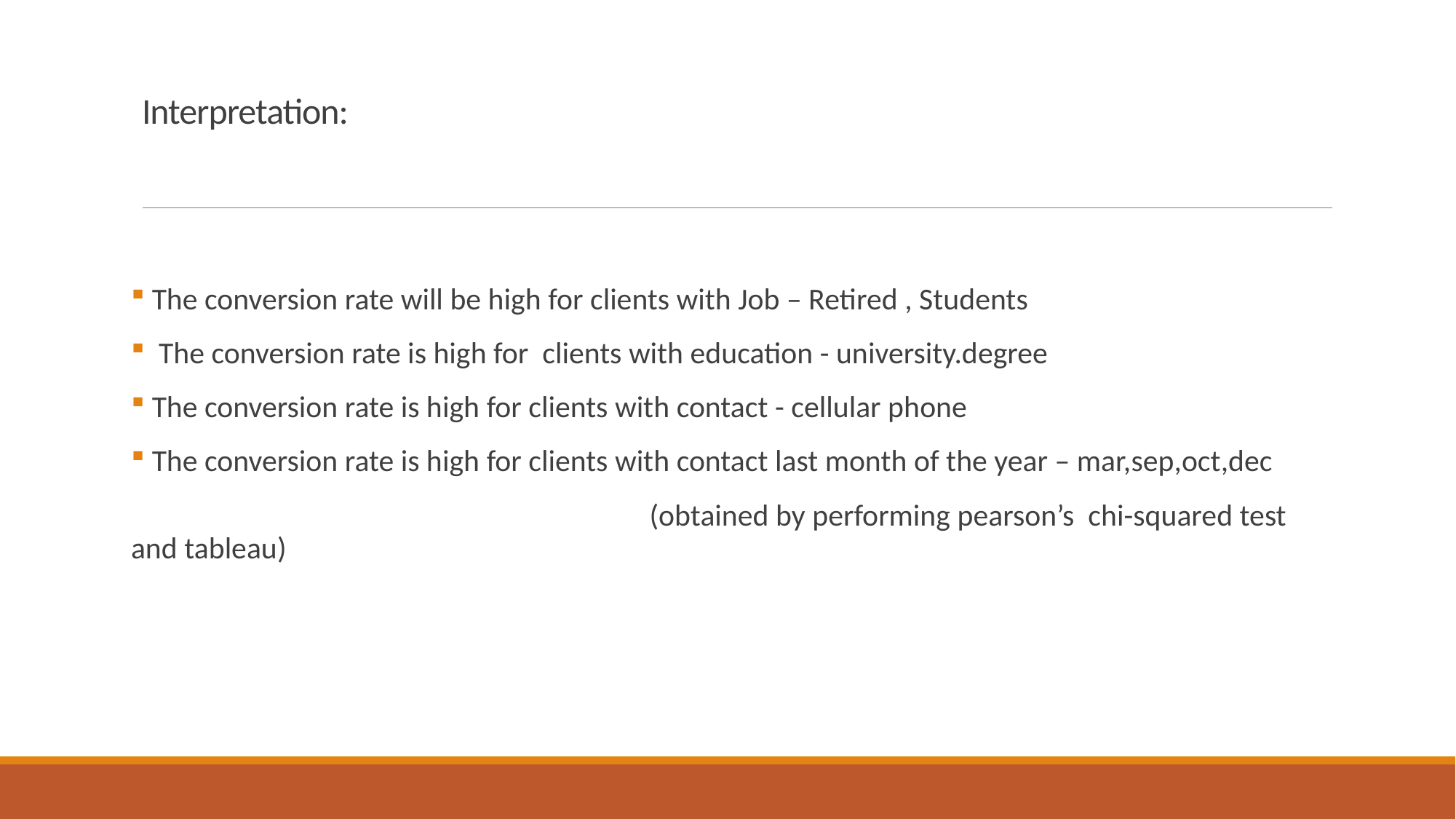

# Interpretation:

 The conversion rate will be high for clients with Job – Retired , Students
  The conversion rate is high for  clients with education - university.degree
 The conversion rate is high for clients with contact - cellular phone
 The conversion rate is high for clients with contact last month of the year – mar,sep,oct,dec
                                                                           (obtained by performing pearson’s  chi-squared test and tableau)